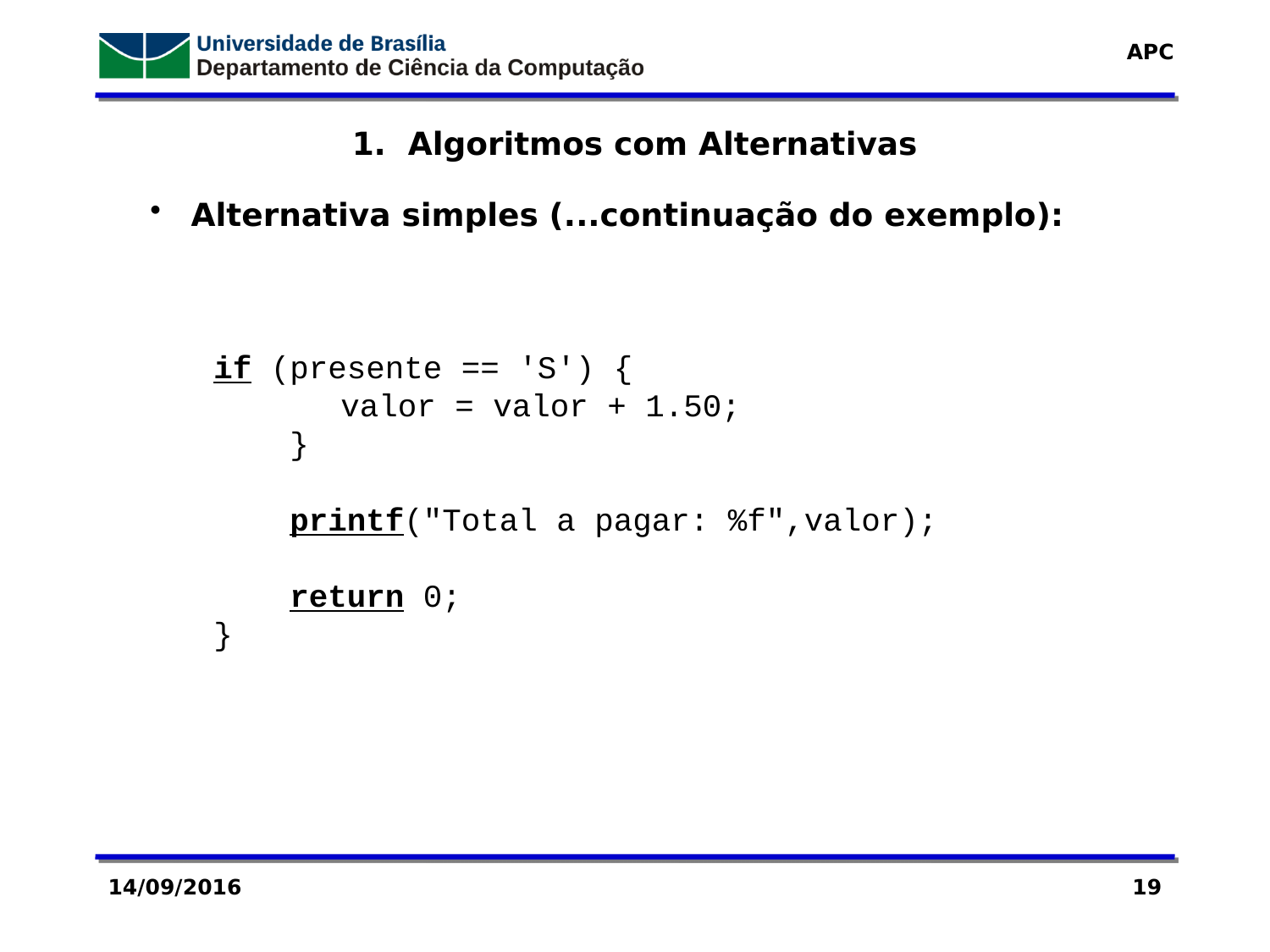

1.  Algoritmos com Alternativas
 Alternativa simples (...continuação do exemplo):

if (presente == 'S') {
    	valor = valor + 1.50;
    }

    printf("Total a pagar: %f",valor);

    return 0;
}
14/09/2016
19